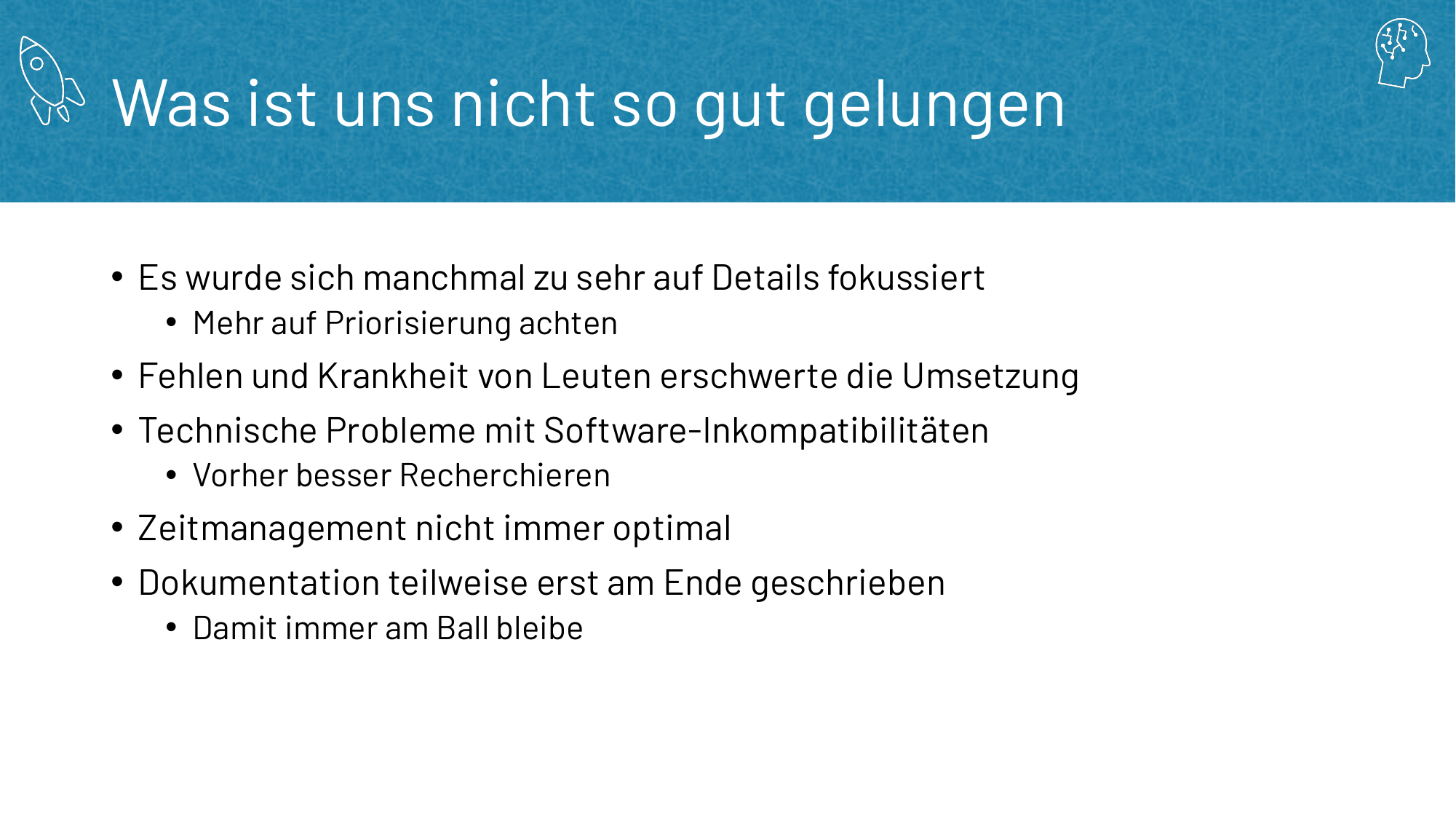

# Was ist uns nicht so gut gelungen
Es wurde sich manchmal zu sehr auf Details fokussiert
Mehr auf Priorisierung achten
Fehlen und Krankheit von Leuten erschwerte die Umsetzung
Technische Probleme mit Software-Inkompatibilitäten
Vorher besser Recherchieren
Zeitmanagement nicht immer optimal
Dokumentation teilweise erst am Ende geschrieben
Damit immer am Ball bleibe